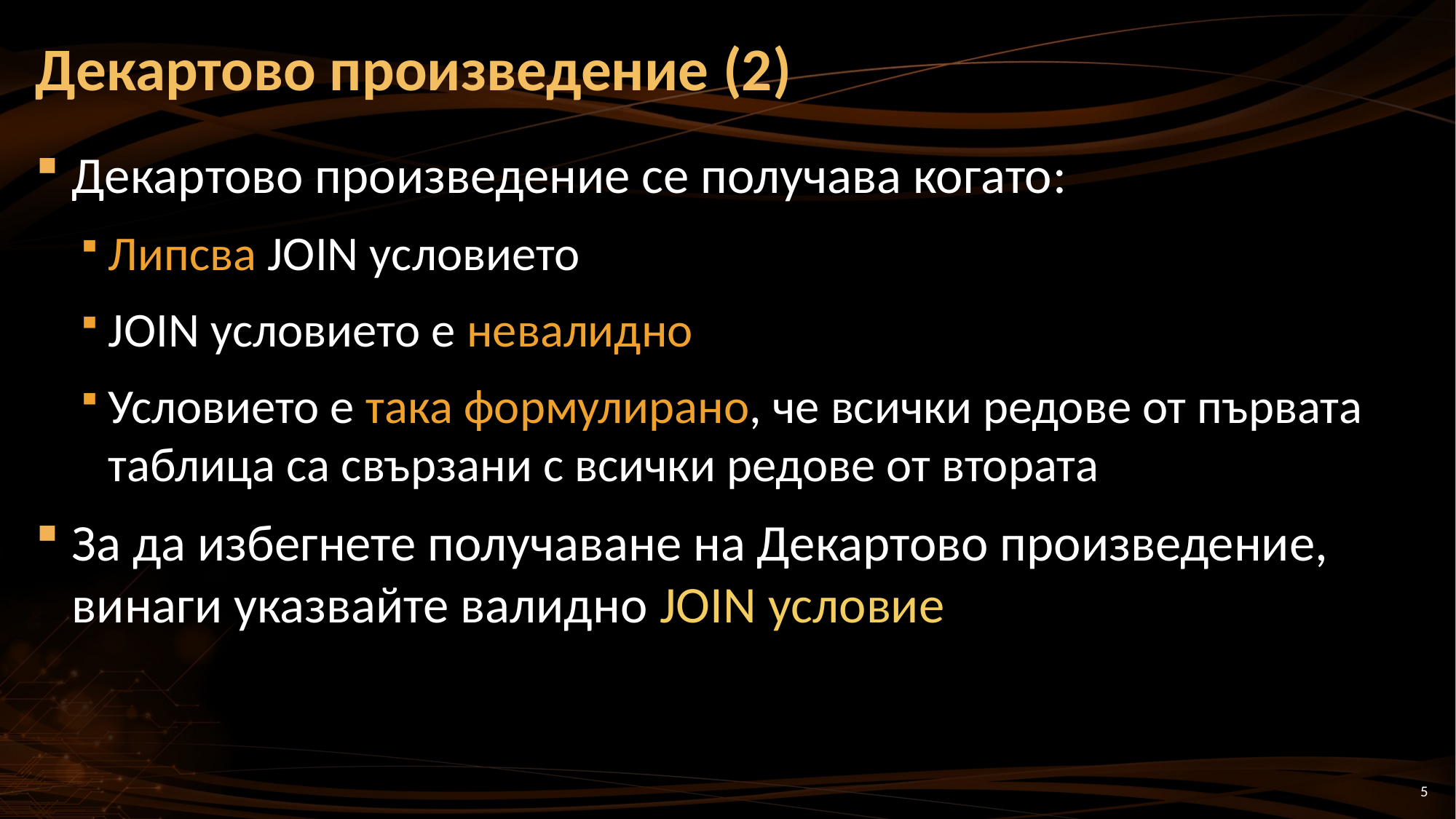

# Декартово произведение (2)
Декартово произведение се получава когато:
Липсва JOIN условието
JOIN условието е невалидно
Условието е така формулирано, че всички редове от първата таблица са свързани с всички редове от втората
За да избегнете получаване на Декартово произведение, винаги указвайте валидно JOIN условие
5